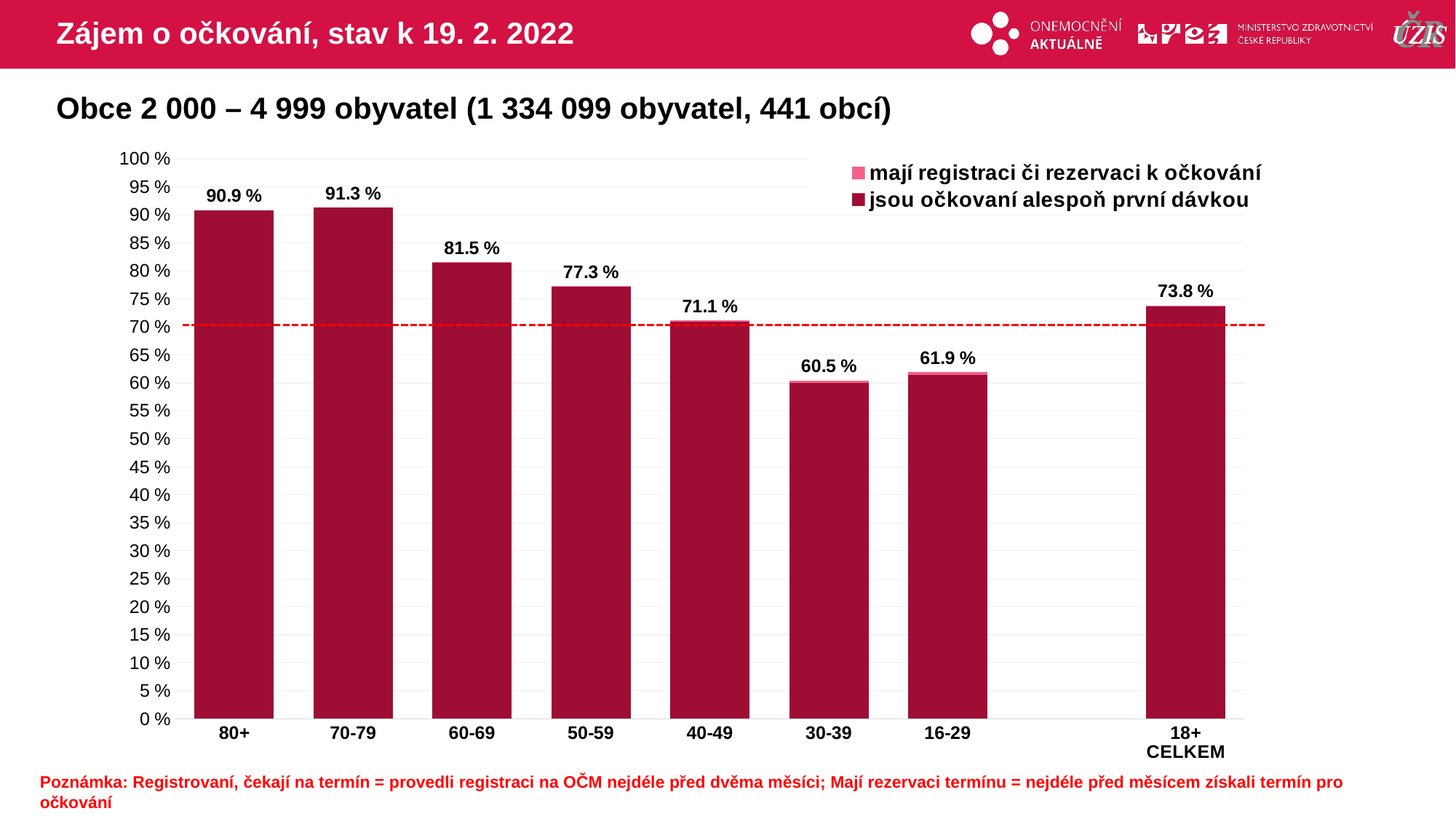

# Zájem o očkování, stav k 19. 2. 2022
Obce 2 000 – 4 999 obyvatel (1 334 099 obyvatel, 441 obcí)

### Chart

| Category | mají registraci či rezervaci k očkování | jsou očkovaní alespoň první dávkou |
|---|---|---|
| 80+ | 90.87486 | 90.8270734 |
| 70-79 | 91.34849 | 91.2872248 |
| 60-69 | 81.54046 | 81.448887 |
| 50-59 | 77.34626 | 77.1681953 |
| 40-49 | 71.12557 | 70.9091152 |
| 30-39 | 60.45166 | 59.9989593 |
| 16-29 | 61.94691 | 61.4354901 |
|  | None | None |
| 18+ CELKEM | 73.84123 | 73.592152 |
Poznámka: Registrovaní, čekají na termín = provedli registraci na OČM nejdéle před dvěma měsíci; Mají rezervaci termínu = nejdéle před měsícem získali termín pro očkování